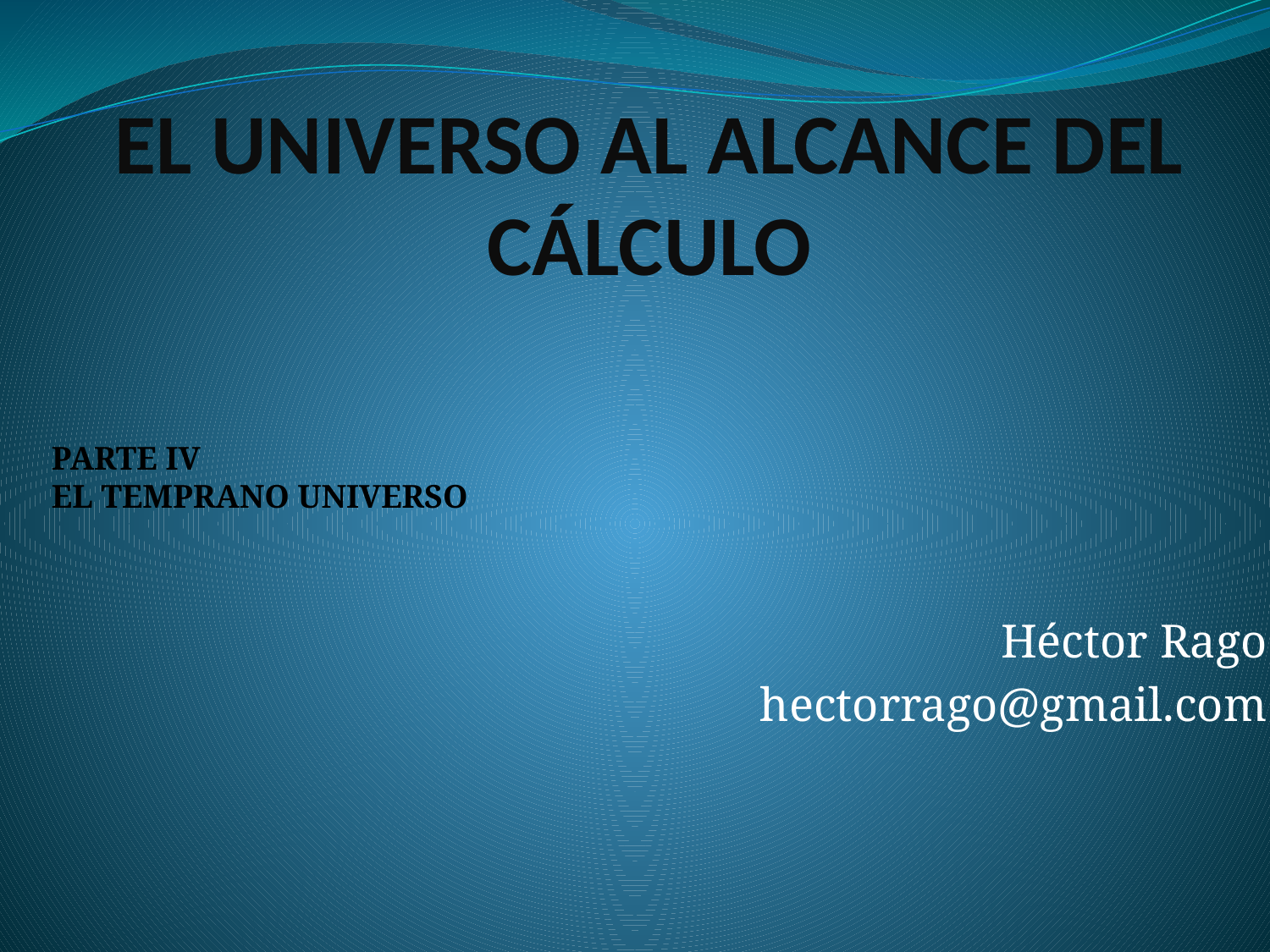

# EL UNIVERSO AL ALCANCE DEL CÁLCULO
PARTE IV
EL TEMPRANO UNIVERSO

Héctor Rago
hectorrago@gmail.com